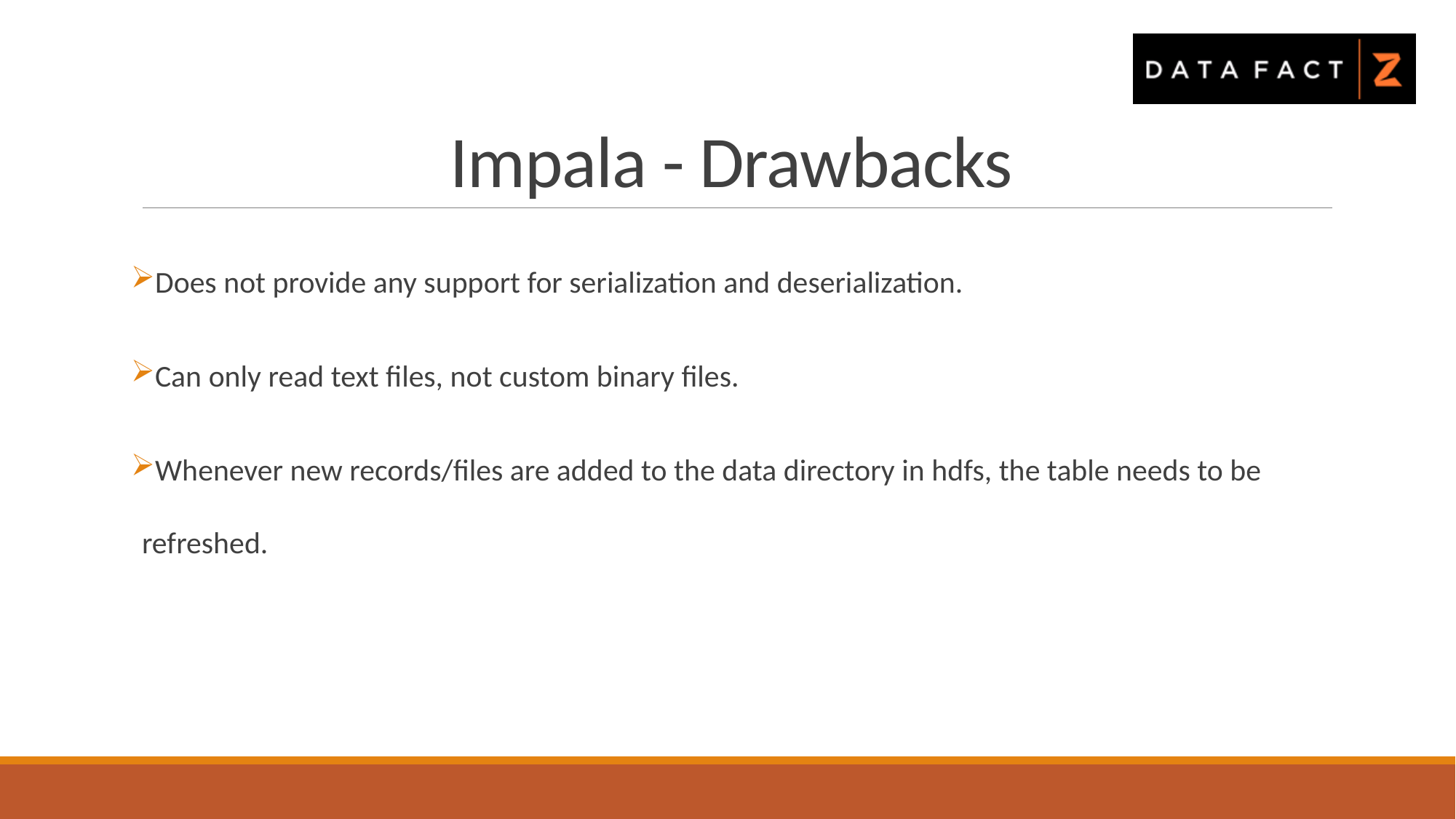

# Impala - Drawbacks
Does not provide any support for serialization and deserialization.
Can only read text files, not custom binary files.
Whenever new records/files are added to the data directory in hdfs, the table needs to be refreshed.